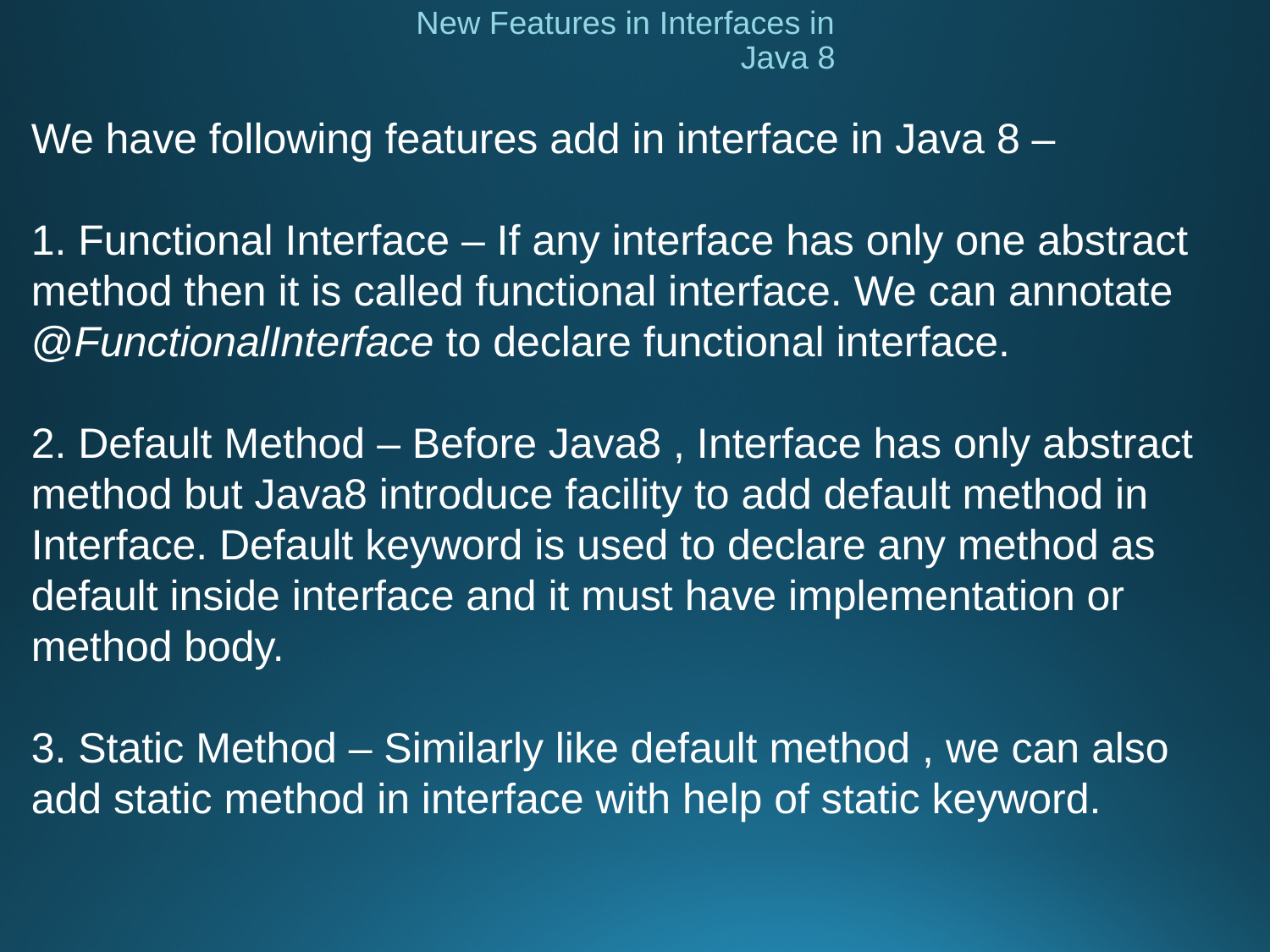

New Features in Interfaces in Java 8

We have following features add in interface in Java 8 –
1. Functional Interface – If any interface has only one abstract method then it is called functional interface. We can annotate @FunctionalInterface to declare functional interface.

2. Default Method – Before Java8 , Interface has only abstract method but Java8 introduce facility to add default method in Interface. Default keyword is used to declare any method as default inside interface and it must have implementation or method body.

3. Static Method – Similarly like default method , we can also add static method in interface with help of static keyword.